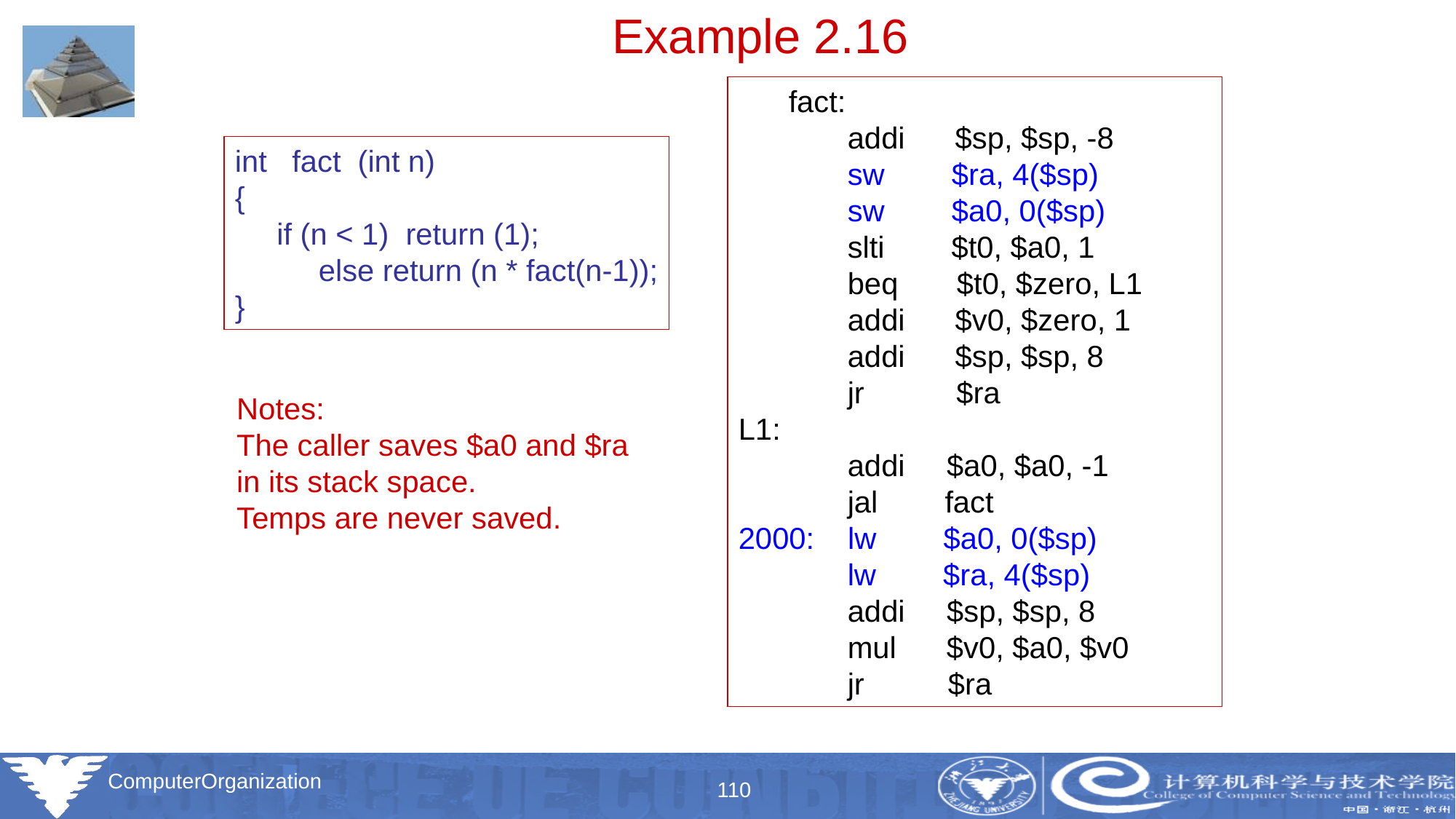

Example 2.16
      fact:
    	addi      $sp, $sp, -8
    	sw        $ra, 4($sp)
    	sw        $a0, 0($sp)
    	slti        $t0, $a0, 1
    	beq       $t0, $zero, L1
    	addi      $v0, $zero, 1
    	addi      $sp, $sp, 8
      	jr           $ra
L1:
    	addi     $a0, $a0, -1
    	jal        fact
2000:    lw        $a0, 0($sp)
    	lw        $ra, 4($sp)
    	addi     $sp, $sp, 8
    	mul      $v0, $a0, $v0
    	jr          $ra
int   fact  (int n)
{
     if (n < 1)  return (1);
          else return (n * fact(n-1));
}
Notes:
The caller saves $a0 and $ra
in its stack space.
Temps are never saved.